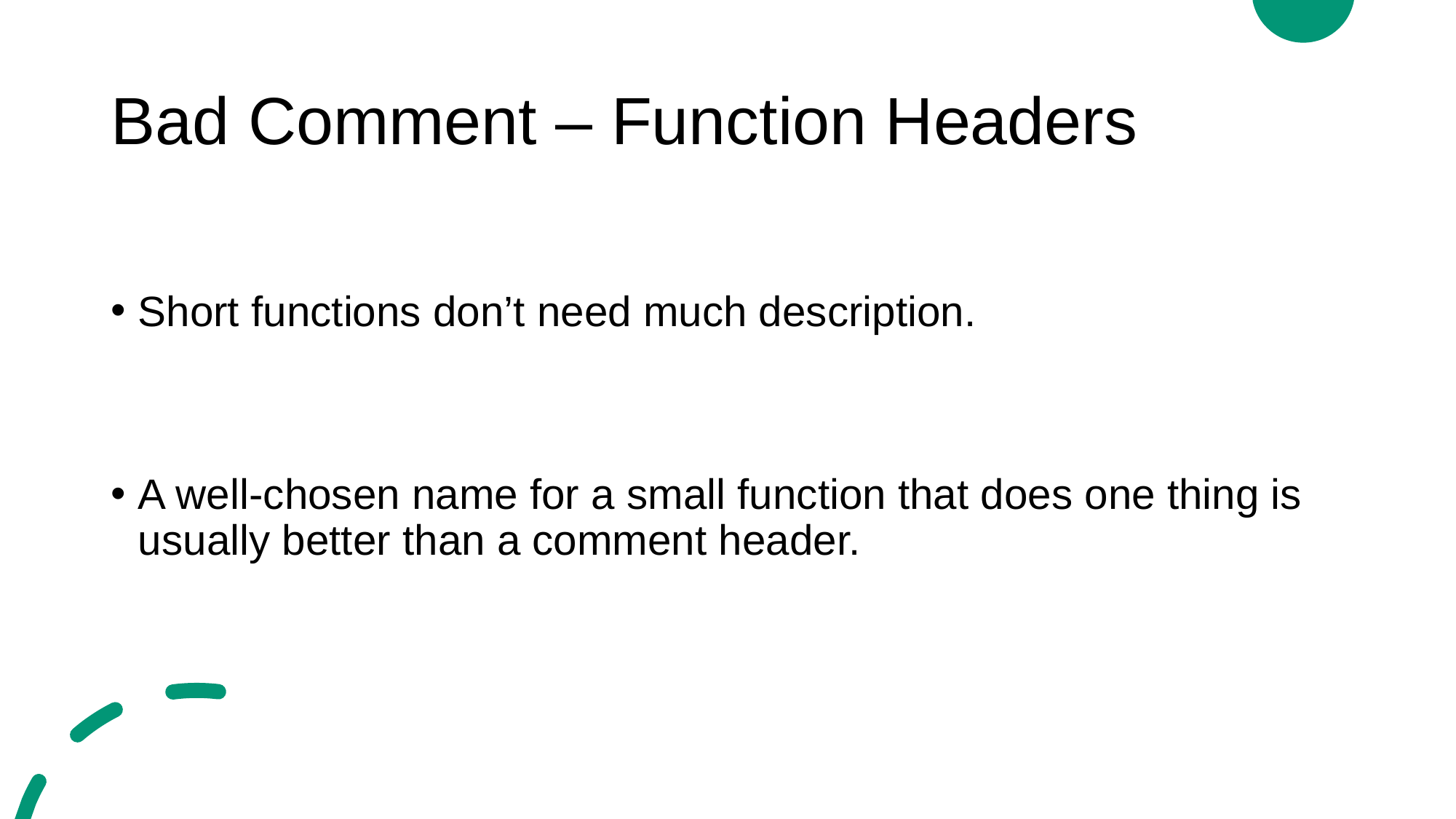

# Bad Comment – Function Headers

Short functions don’t need much description.

A well-chosen name for a small function that does one thing is usually better than a comment header.